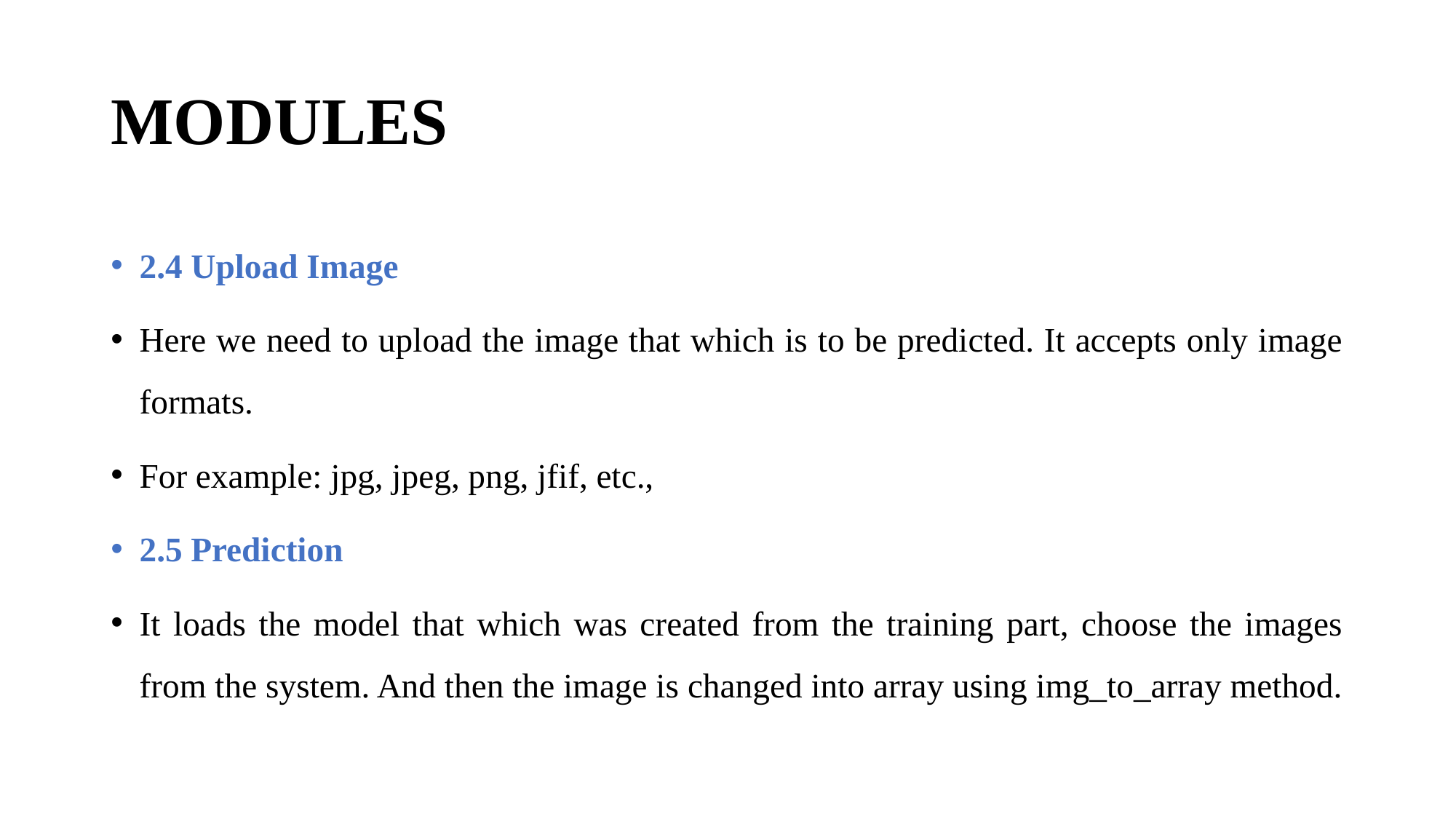

# MODULES
2.4 Upload Image
Here we need to upload the image that which is to be predicted. It accepts only image formats.
For example: jpg, jpeg, png, jfif, etc.,
2.5 Prediction
It loads the model that which was created from the training part, choose the images from the system. And then the image is changed into array using img_to_array method.